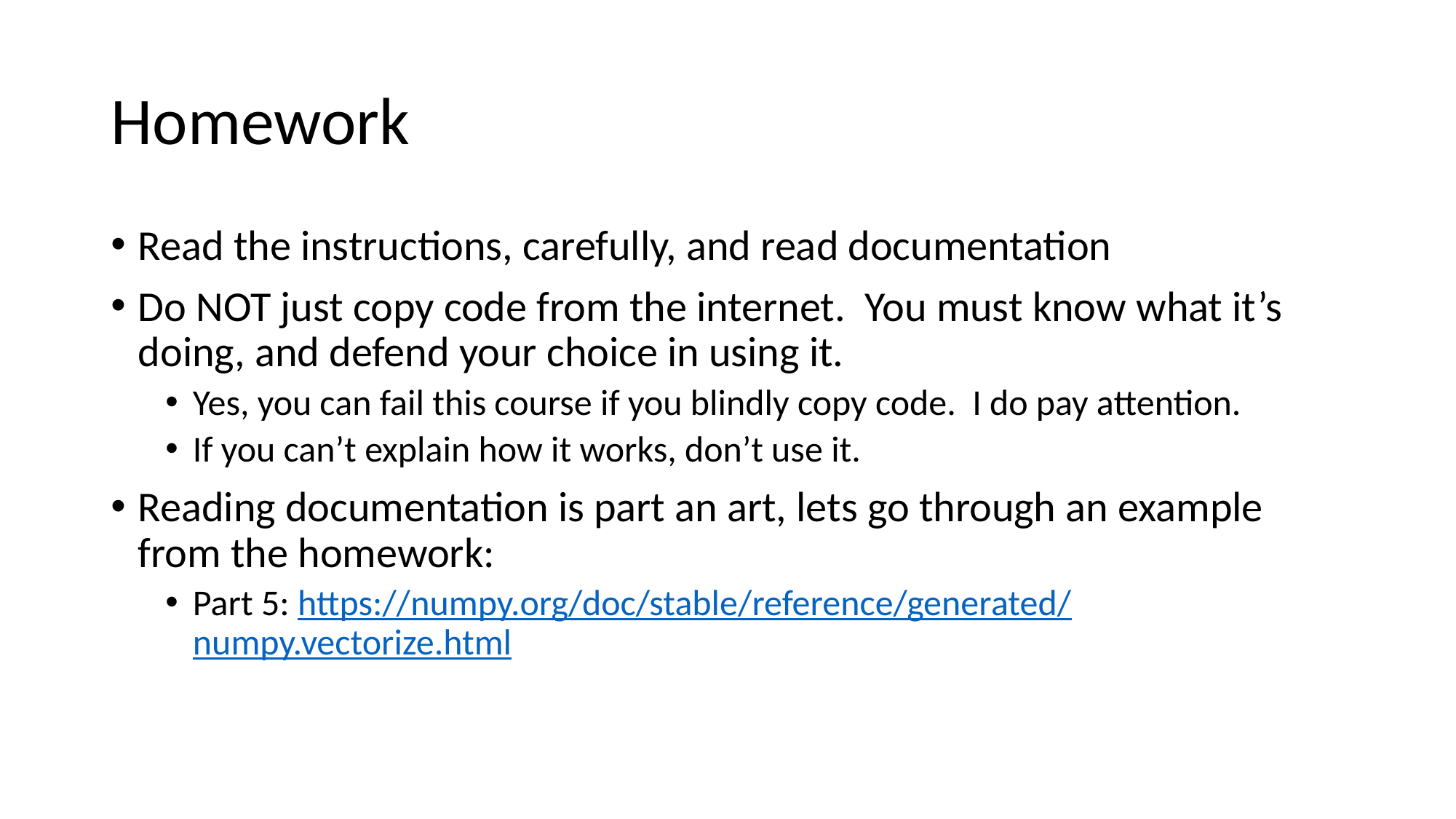

# Homework
Read the instructions, carefully, and read documentation
Do NOT just copy code from the internet.  You must know what it’s doing, and defend your choice in using it.
Yes, you can fail this course if you blindly copy code.  I do pay attention.
If you can’t explain how it works, don’t use it.
Reading documentation is part an art, lets go through an example from the homework:
Part 5: https://numpy.org/doc/stable/reference/generated/numpy.vectorize.html